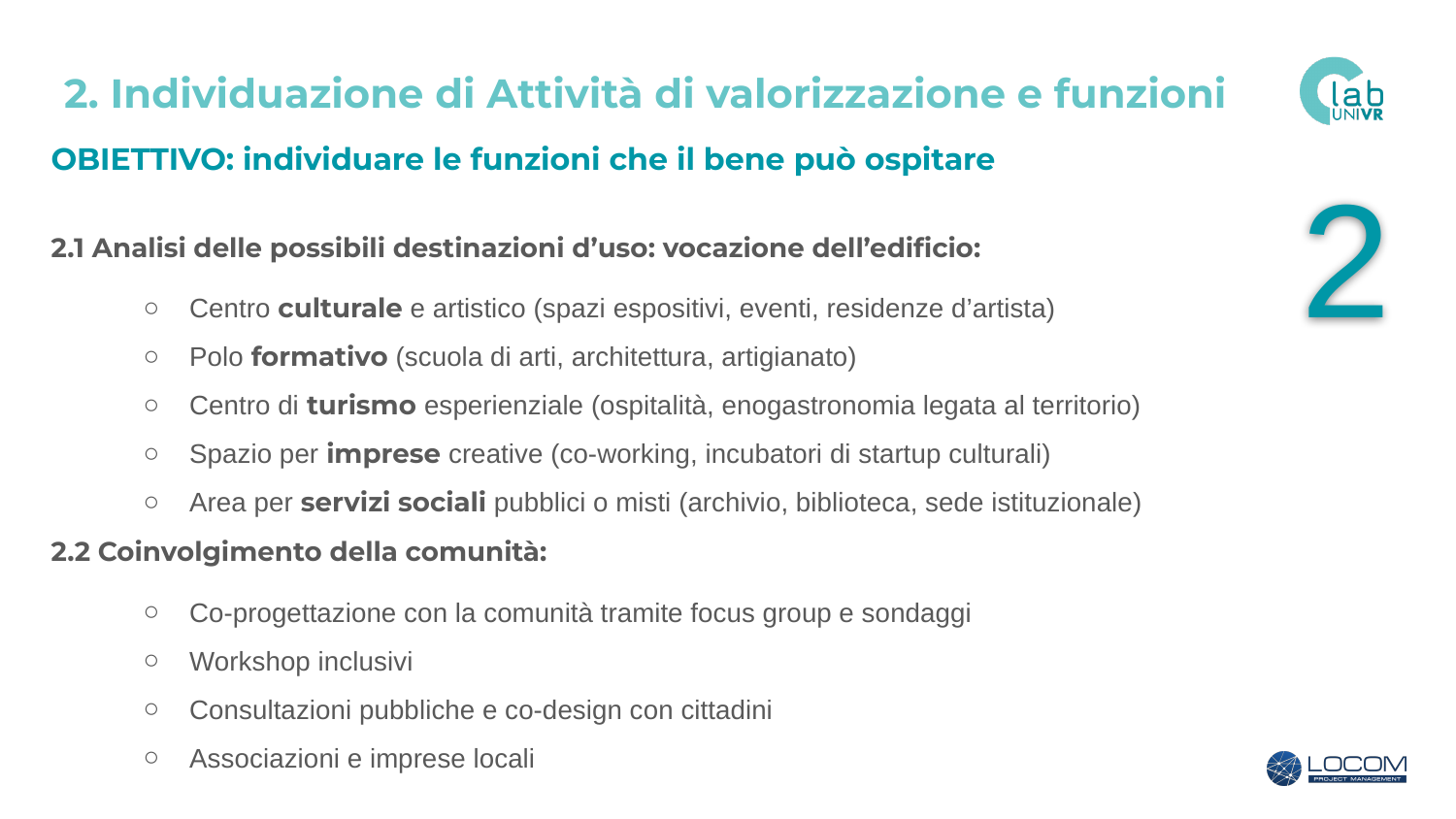

# 2. Individuazione di Attività di valorizzazione e funzioni
OBIETTIVO: individuare le funzioni che il bene può ospitare
2.1 Analisi delle possibili destinazioni d’uso: vocazione dell’edificio:
Centro culturale e artistico (spazi espositivi, eventi, residenze d’artista)
Polo formativo (scuola di arti, architettura, artigianato)
Centro di turismo esperienziale (ospitalità, enogastronomia legata al territorio)
Spazio per imprese creative (co-working, incubatori di startup culturali)
Area per servizi sociali pubblici o misti (archivio, biblioteca, sede istituzionale)
2.2 Coinvolgimento della comunità:
Co-progettazione con la comunità tramite focus group e sondaggi
Workshop inclusivi
Consultazioni pubbliche e co-design con cittadini
Associazioni e imprese locali
2